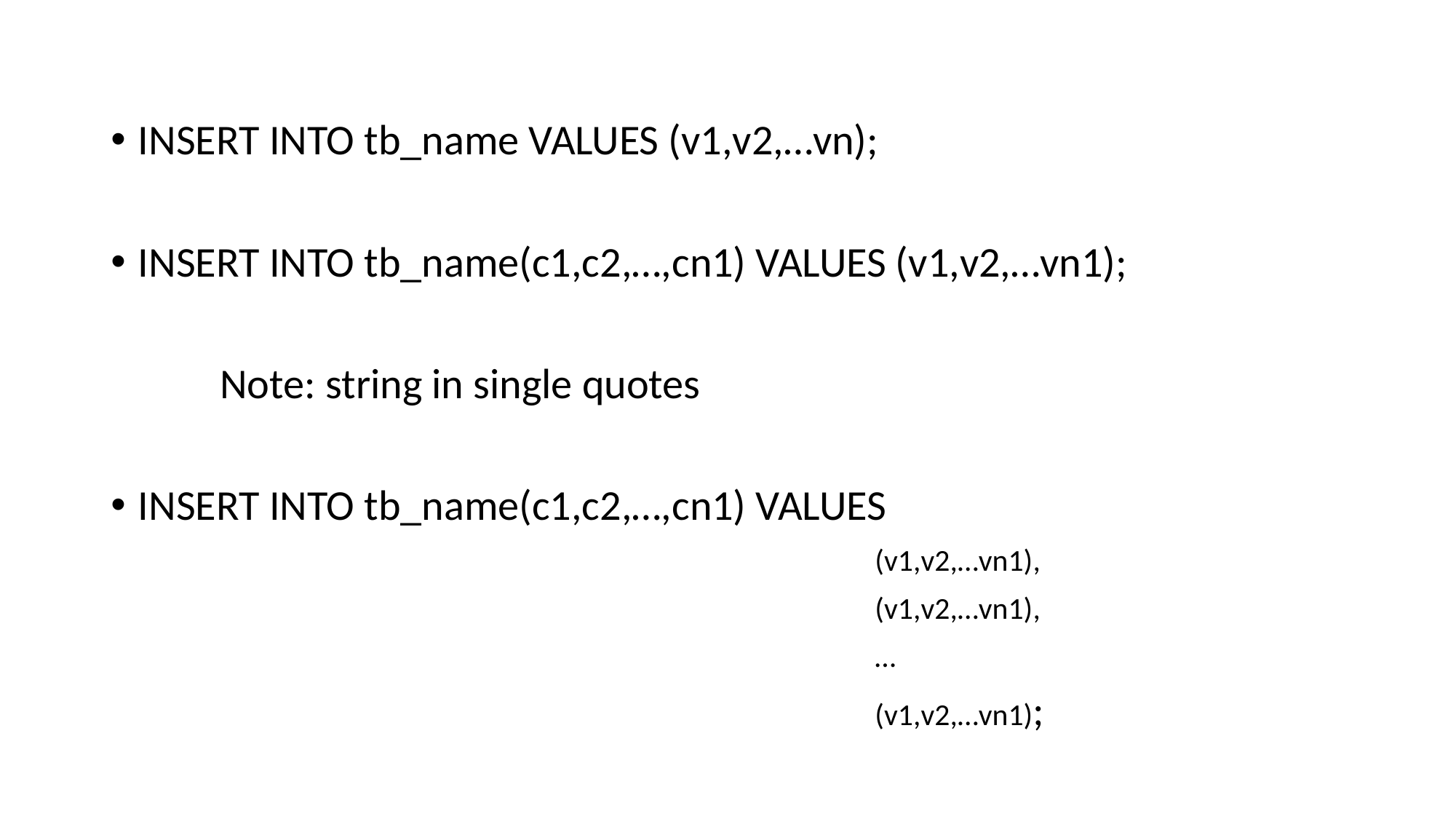

INSERT INTO tb_name VALUES (v1,v2,…vn);

INSERT INTO tb_name(c1,c2,…,cn1) VALUES (v1,v2,…vn1);

	Note: string in single quotes

INSERT INTO tb_name(c1,c2,…,cn1) VALUES
							(v1,v2,…vn1),
							(v1,v2,…vn1),
							…
							(v1,v2,…vn1);